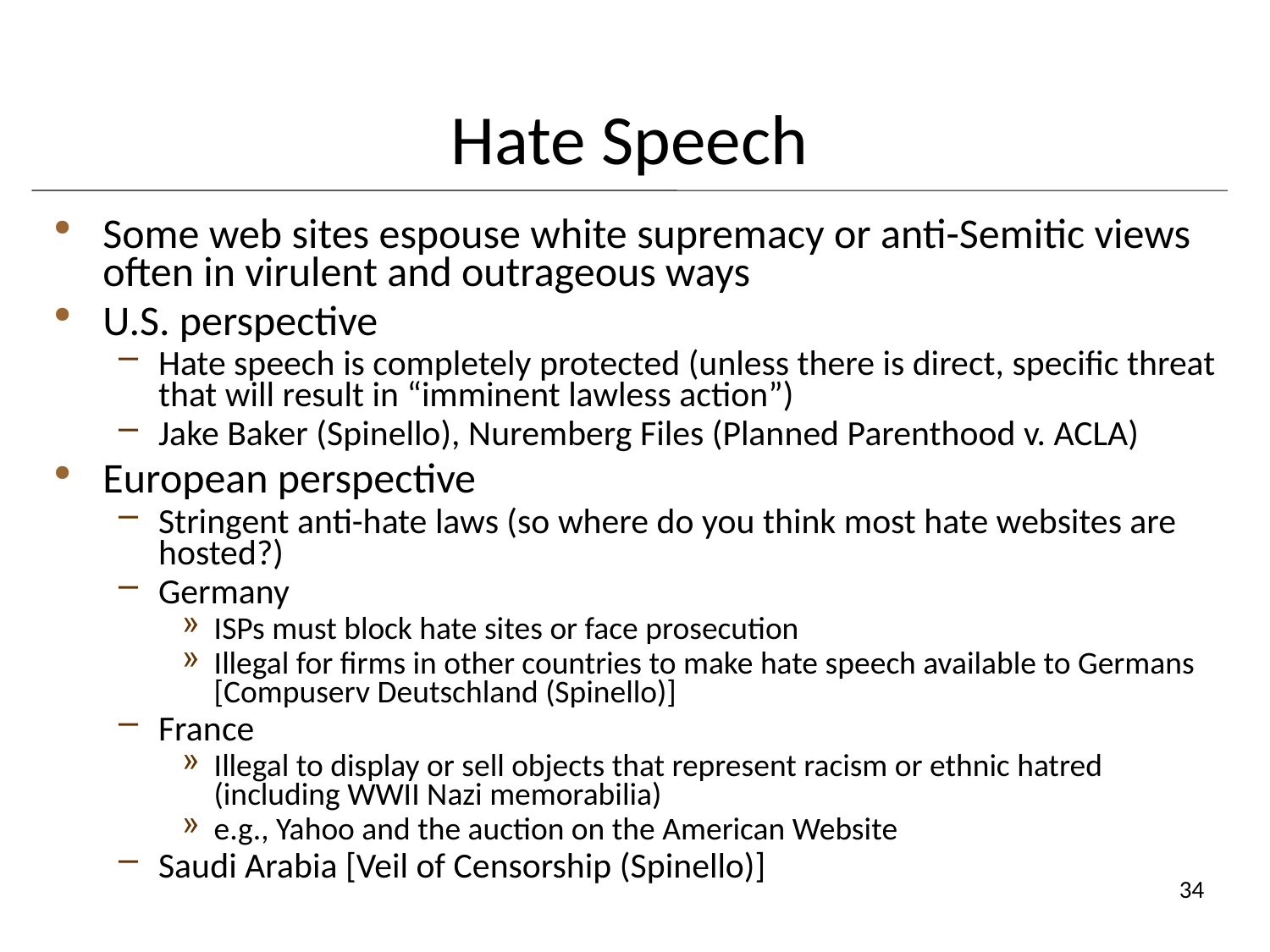

# Hate Speech
Some web sites espouse white supremacy or anti-Semitic views often in virulent and outrageous ways
U.S. perspective
Hate speech is completely protected (unless there is direct, specific threat that will result in “imminent lawless action”)
Jake Baker (Spinello), Nuremberg Files (Planned Parenthood v. ACLA)
European perspective
Stringent anti-hate laws (so where do you think most hate websites are hosted?)
Germany
ISPs must block hate sites or face prosecution
Illegal for firms in other countries to make hate speech available to Germans [Compuserv Deutschland (Spinello)]
France
Illegal to display or sell objects that represent racism or ethnic hatred (including WWII Nazi memorabilia)
e.g., Yahoo and the auction on the American Website
Saudi Arabia [Veil of Censorship (Spinello)]
34